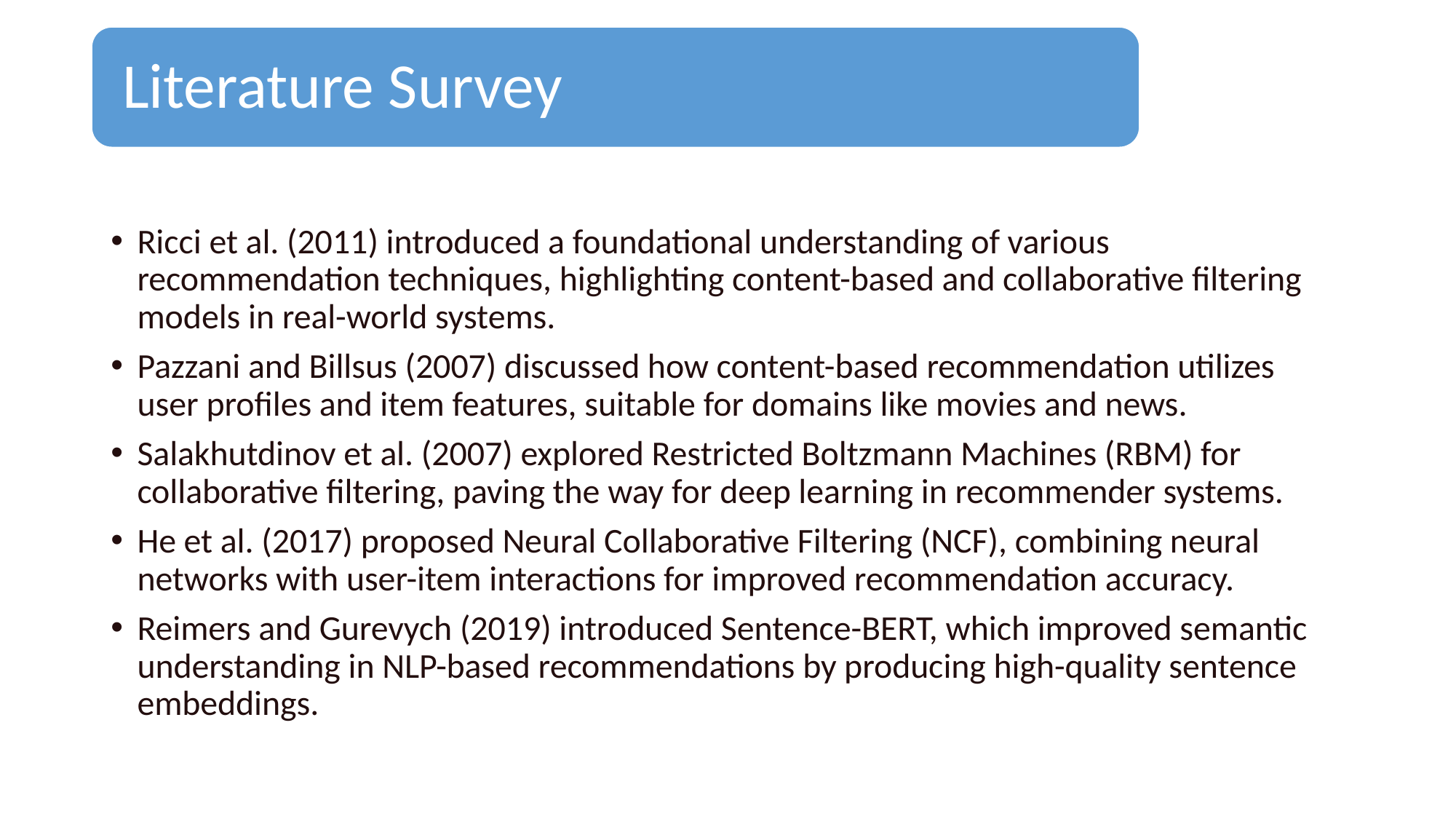

Literature Survey
Ricci et al. (2011) introduced a foundational understanding of various recommendation techniques, highlighting content-based and collaborative filtering models in real-world systems.
Pazzani and Billsus (2007) discussed how content-based recommendation utilizes user profiles and item features, suitable for domains like movies and news.
Salakhutdinov et al. (2007) explored Restricted Boltzmann Machines (RBM) for collaborative filtering, paving the way for deep learning in recommender systems.
He et al. (2017) proposed Neural Collaborative Filtering (NCF), combining neural networks with user-item interactions for improved recommendation accuracy.
Reimers and Gurevych (2019) introduced Sentence-BERT, which improved semantic understanding in NLP-based recommendations by producing high-quality sentence embeddings.